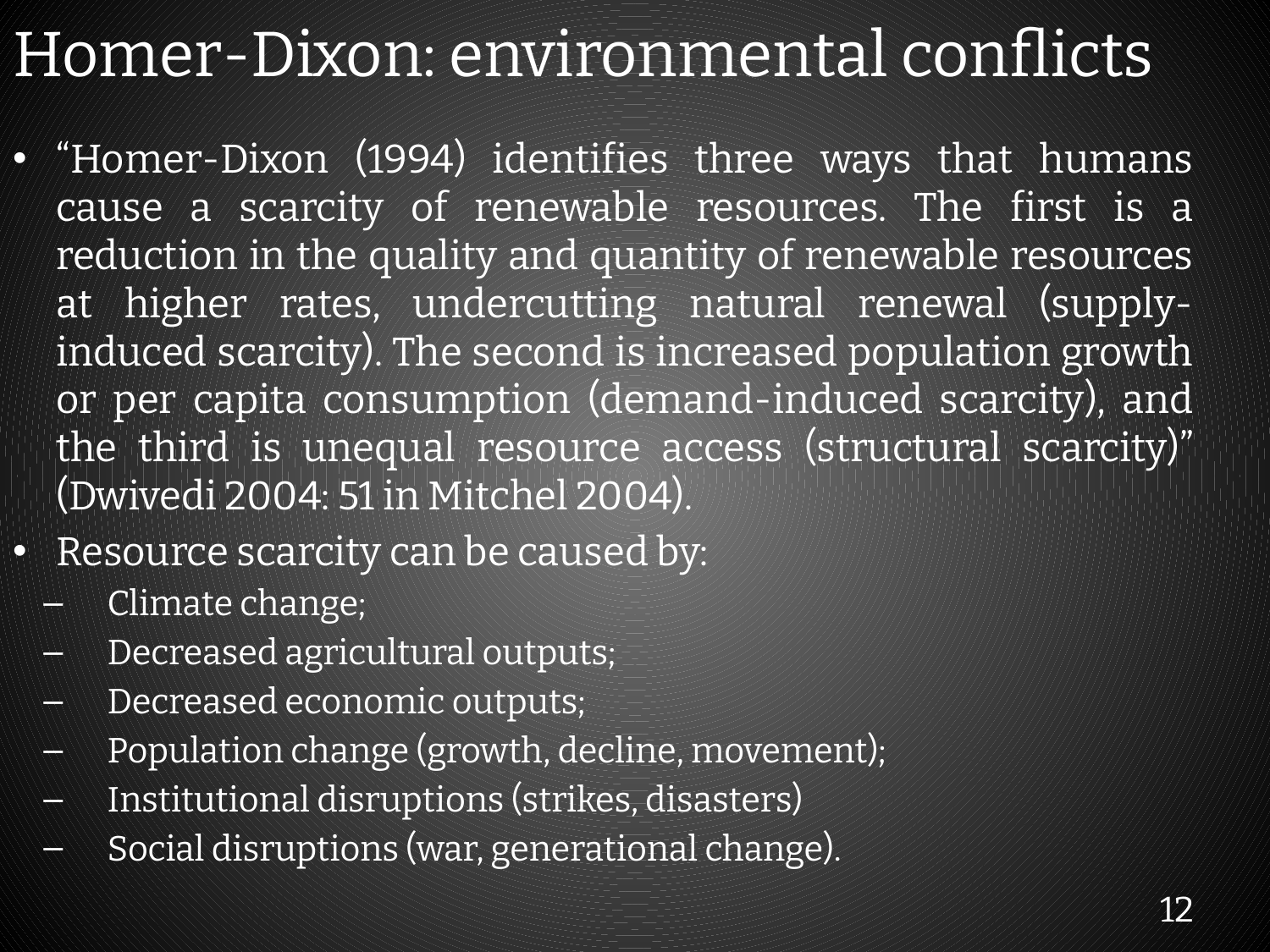

# Homer-Dixon: environmental conflicts
“Homer-Dixon (1994) identifies three ways that humans cause a scarcity of renewable resources. The first is a reduction in the quality and quantity of renewable resources at higher rates, undercutting natural renewal (supply-induced scarcity). The second is increased population growth or per capita consumption (demand-induced scarcity), and the third is unequal resource access (structural scarcity)” (Dwivedi 2004: 51 in Mitchel 2004).
Resource scarcity can be caused by:
Climate change;
Decreased agricultural outputs;
Decreased economic outputs;
Population change (growth, decline, movement);
Institutional disruptions (strikes, disasters)
Social disruptions (war, generational change).

12